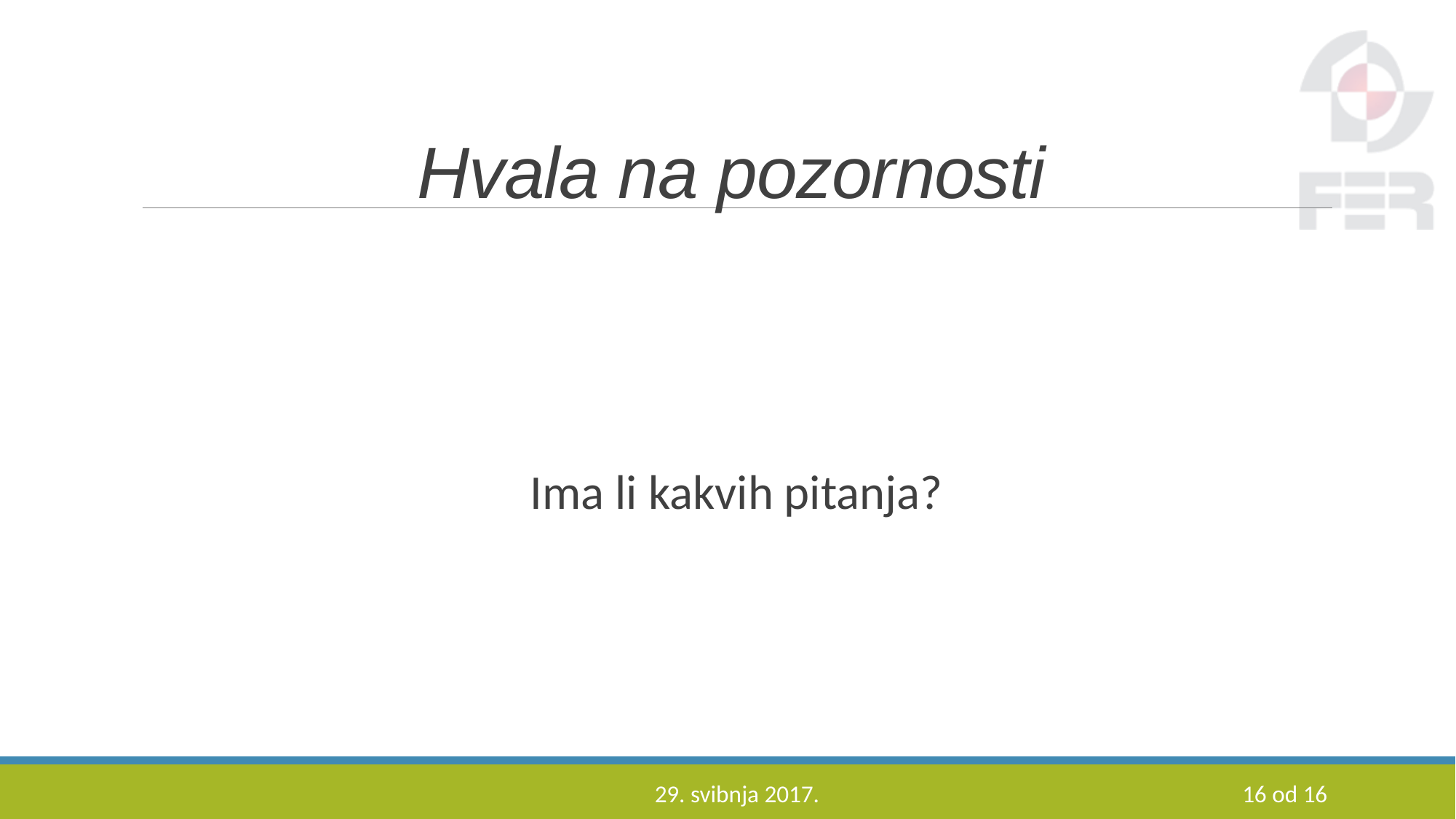

# Hvala na pozornosti

Ima li kakvih pitanja?
29. svibnja 2017.
16 od 16